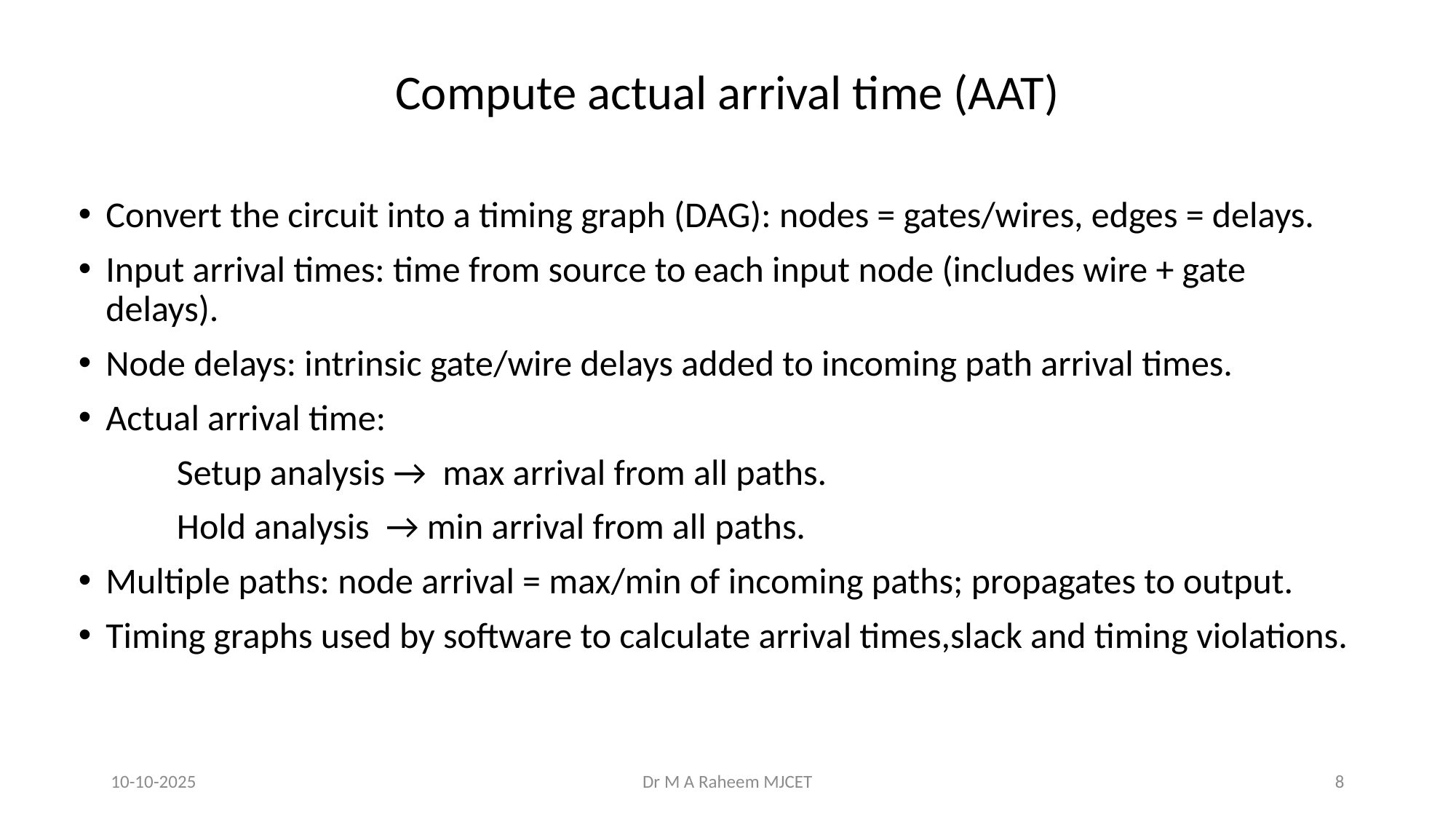

# Compute actual arrival time (AAT)
Convert the circuit into a timing graph (DAG): nodes = gates/wires, edges = delays.
Input arrival times: time from source to each input node (includes wire + gate delays).
Node delays: intrinsic gate/wire delays added to incoming path arrival times.
Actual arrival time:
            Setup analysis →  max arrival from all paths.
            Hold analysis  → min arrival from all paths.
Multiple paths: node arrival = max/min of incoming paths; propagates to output.
Timing graphs used by software to calculate arrival times,slack and timing violations.
10-10-2025
Dr M A Raheem MJCET
8